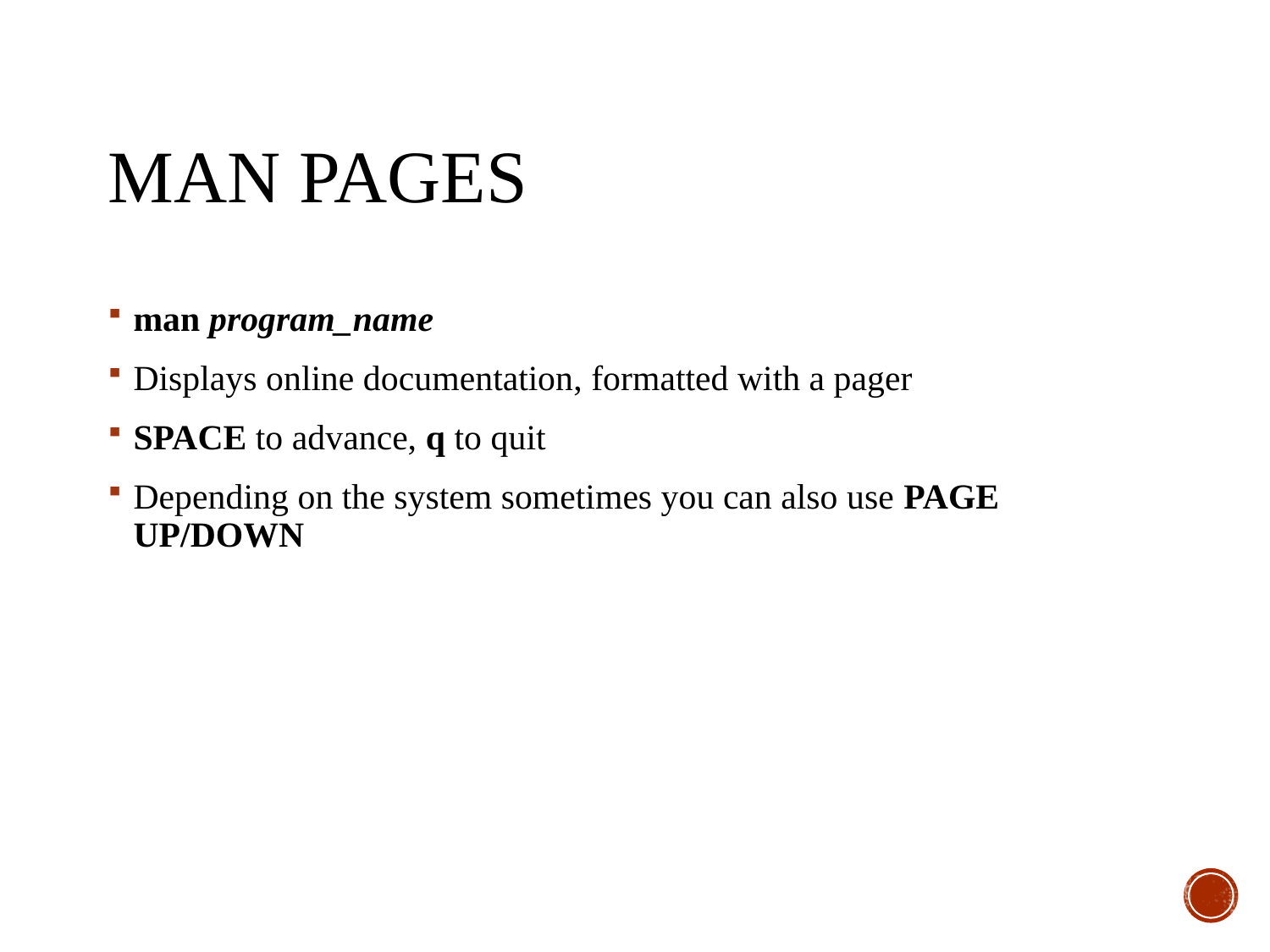

# man Pages
man program_name
Displays online documentation, formatted with a pager
SPACE to advance, q to quit
Depending on the system sometimes you can also use PAGE UP/DOWN